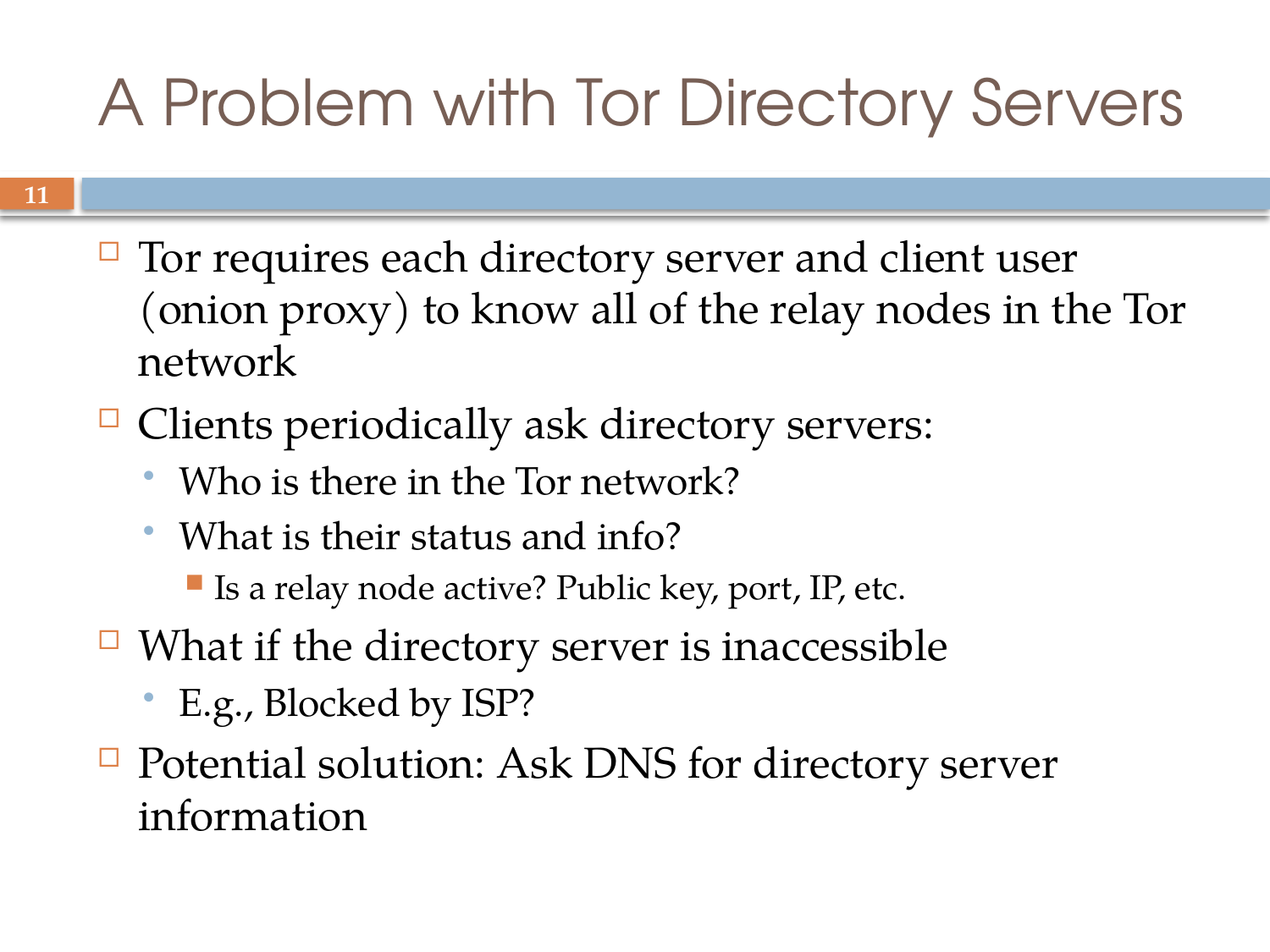

# A Problem with Tor Directory Servers
11
Tor requires each directory server and client user (onion proxy) to know all of the relay nodes in the Tor network
Clients periodically ask directory servers:
Who is there in the Tor network?
What is their status and info?
Is a relay node active? Public key, port, IP, etc.
What if the directory server is inaccessible
E.g., Blocked by ISP?
Potential solution: Ask DNS for directory server information